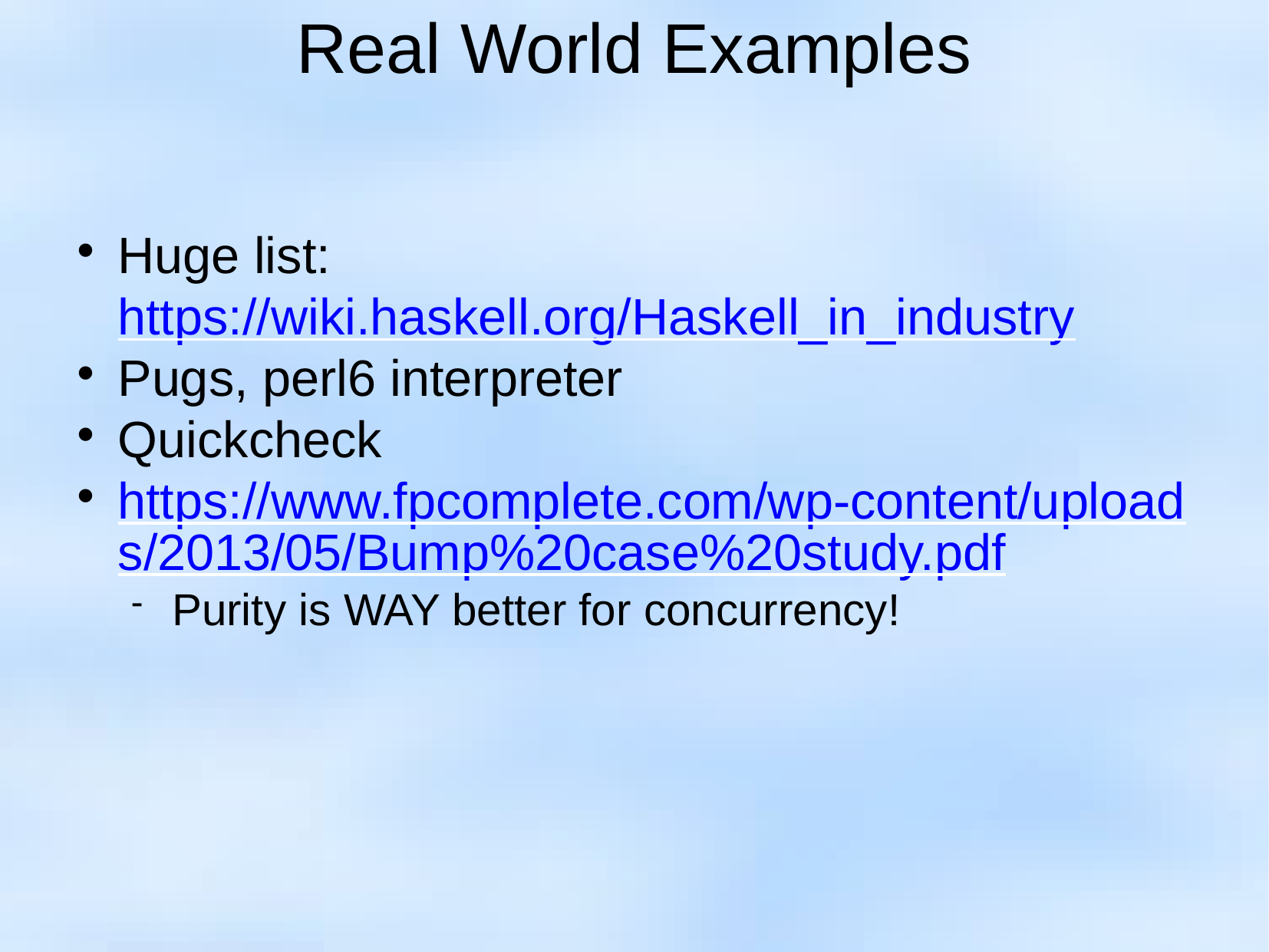

Real World Examples
Huge list: https://wiki.haskell.org/Haskell_in_industry
Pugs, perl6 interpreter
Quickcheck
https://www.fpcomplete.com/wp-content/uploads/2013/05/Bump%20case%20study.pdf
Purity is WAY better for concurrency!